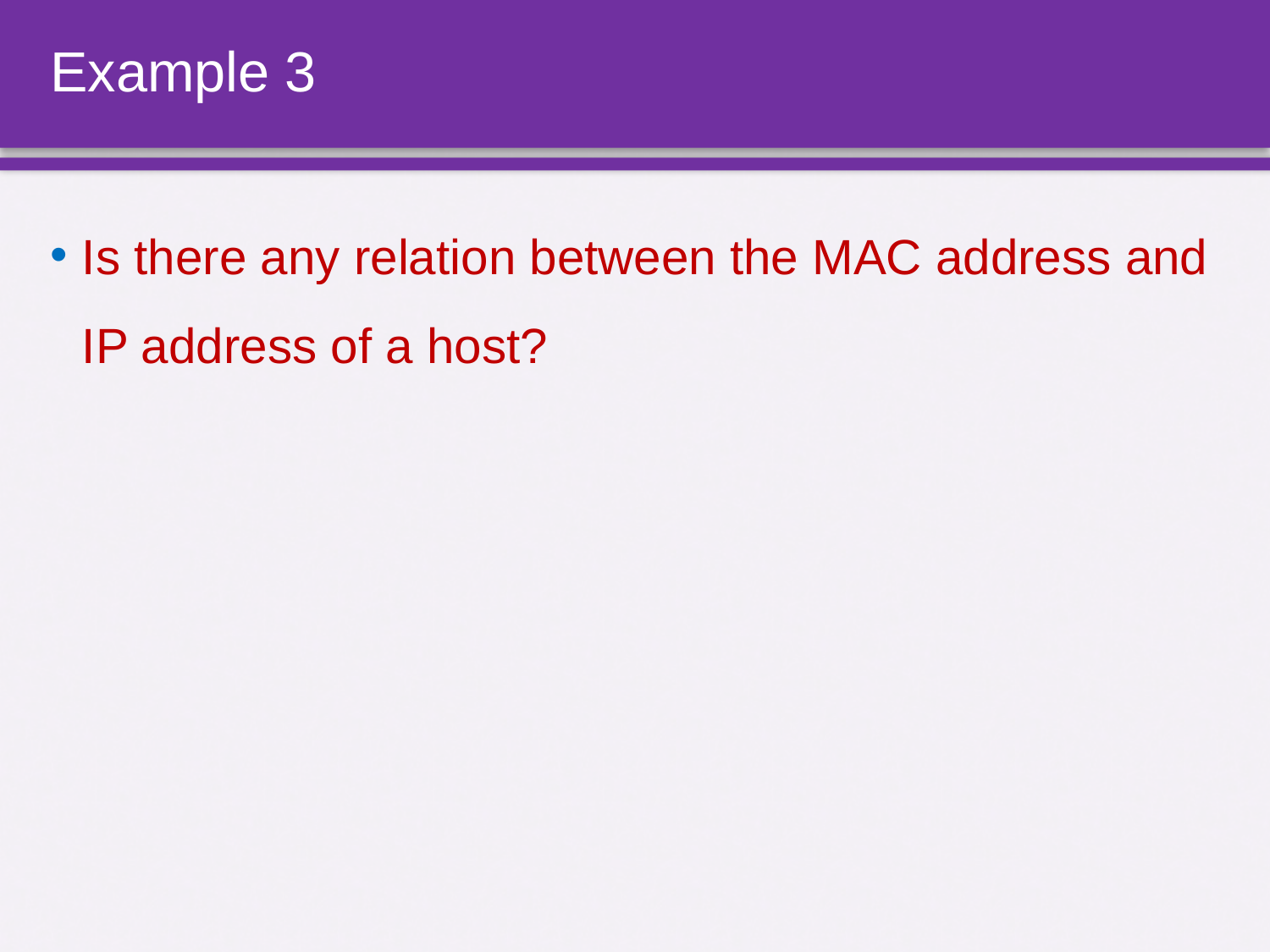

# Example 3
Is there any relation between the MAC address and IP address of a host?